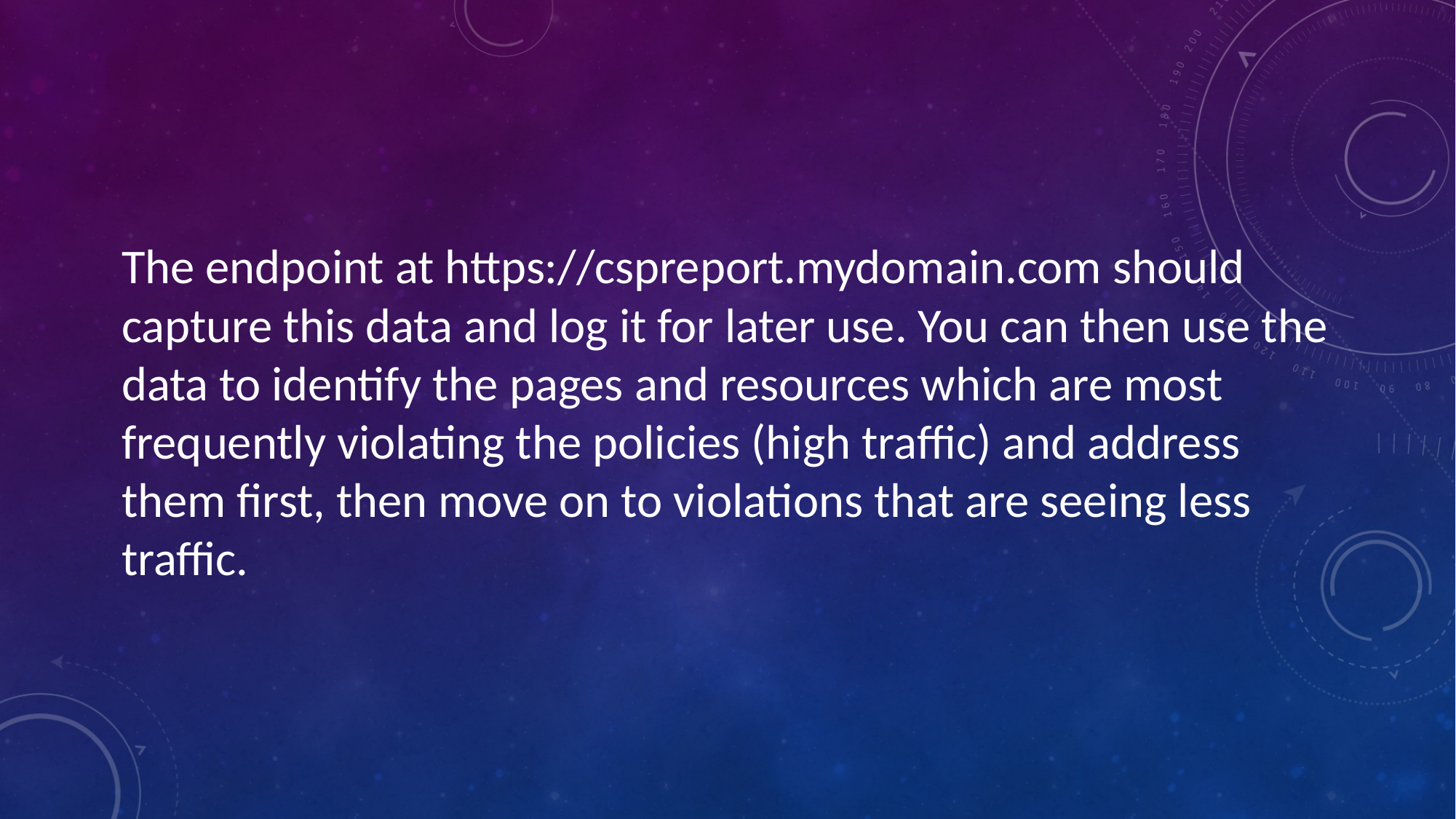

The endpoint at https://cspreport.mydomain.com should capture this data and log it for later use. You can then use the data to identify the pages and resources which are most frequently violating the policies (high traffic) and address them first, then move on to violations that are seeing less traffic.